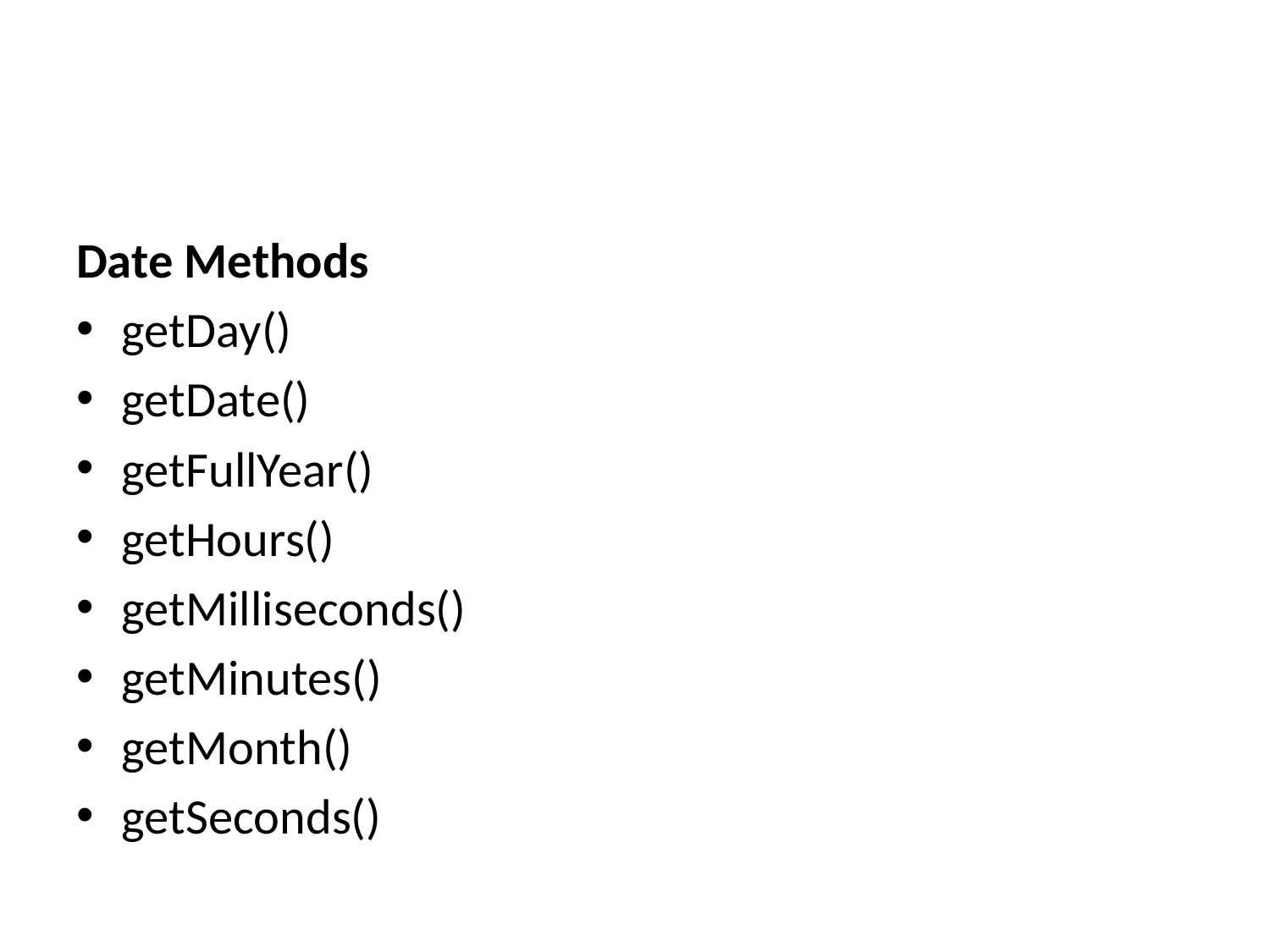

#
Date Methods
getDay()
getDate()
getFullYear()
getHours()
getMilliseconds()
getMinutes()
getMonth()
getSeconds()